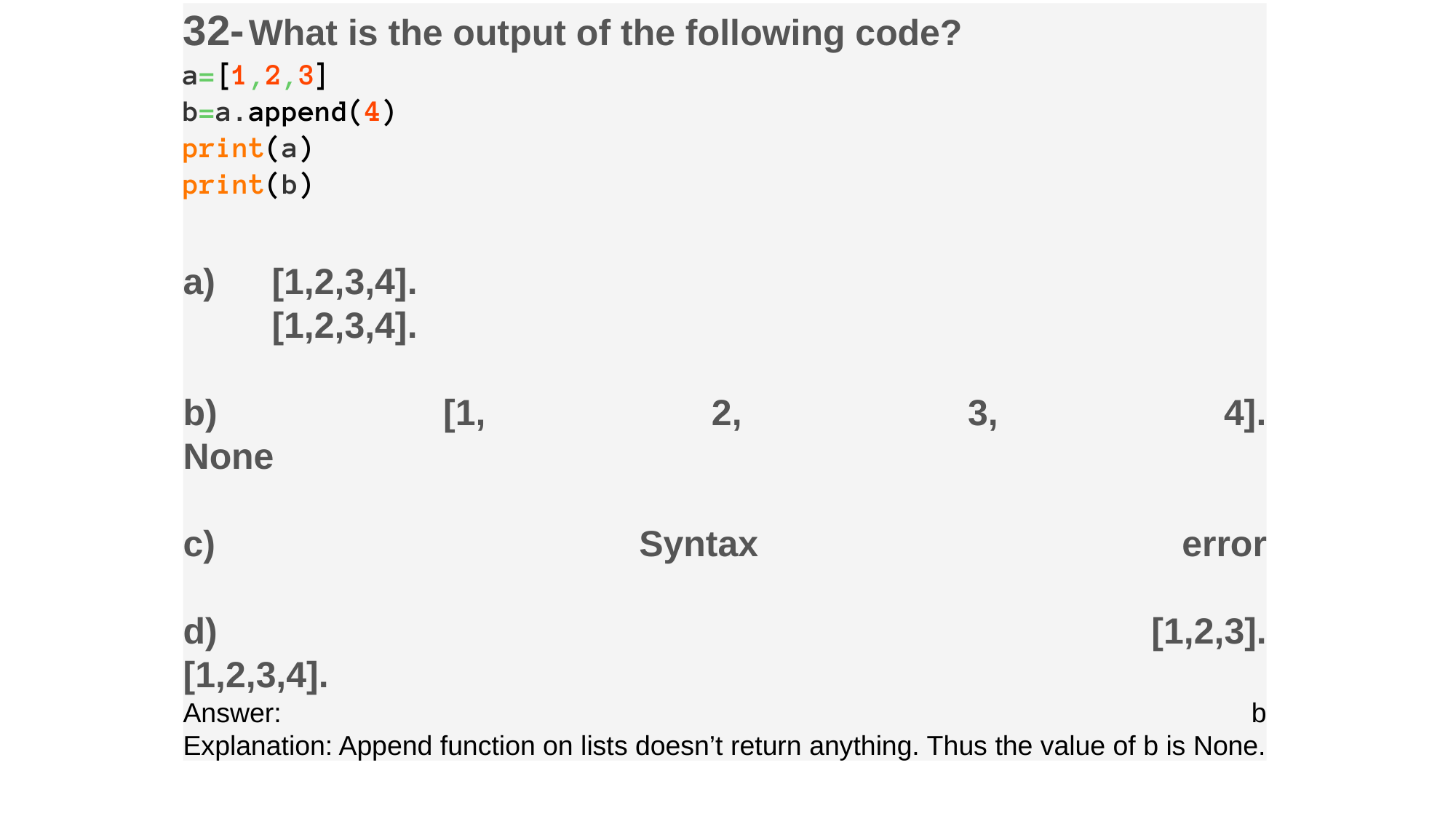

32- What is the output of the following code?
a=[1,2,3]
b=a.append(4)
print(a)
print(b)

[1,2,3,4].
[1,2,3,4].

b) [1, 2, 3, 4].
None
c) Syntax error
d) [1,2,3].
[1,2,3,4].
Answer: b
Explanation: Append function on lists doesn’t return anything. Thus the value of b is None.